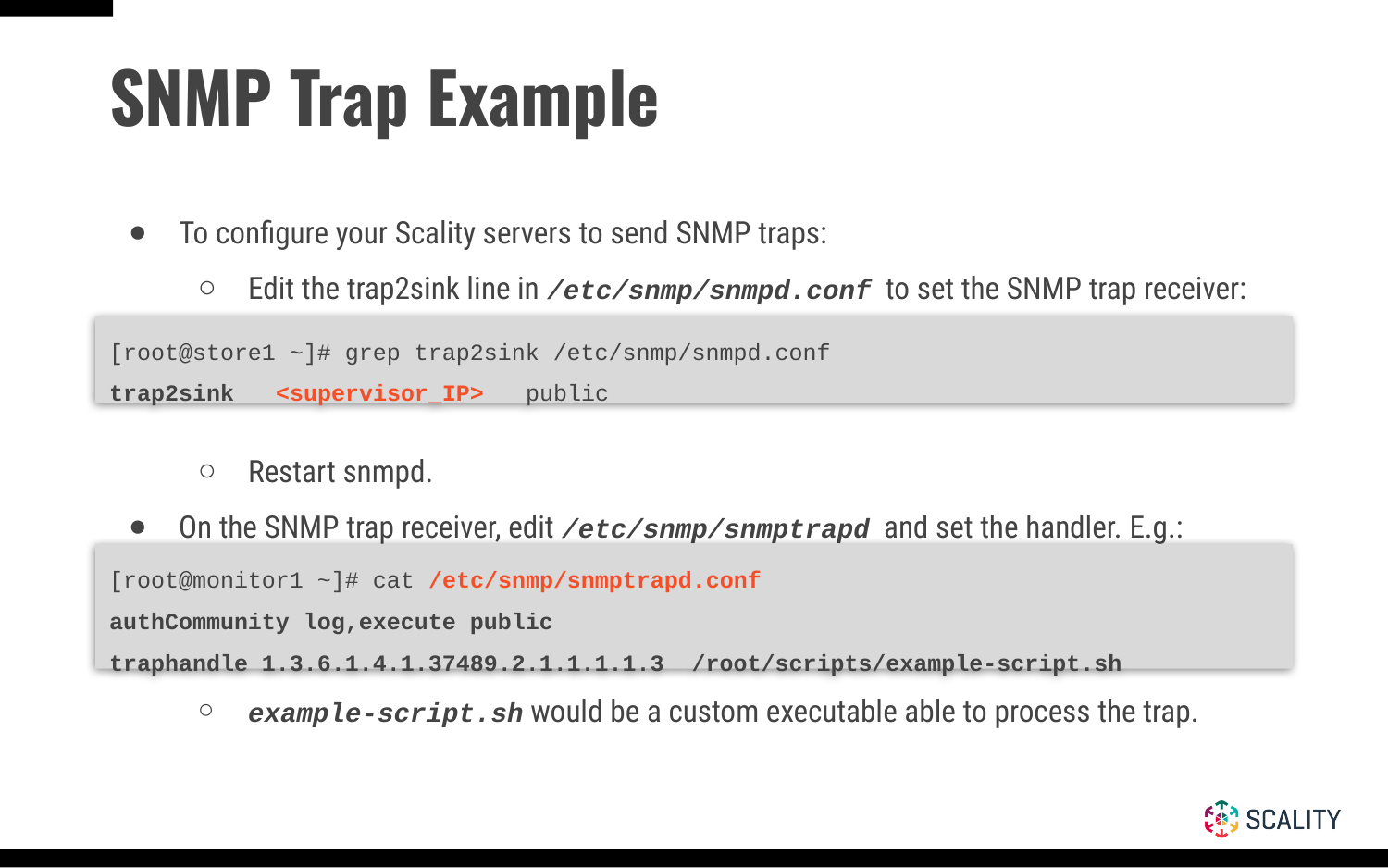

# SNMP Trap Example
To configure your Scality servers to send SNMP traps:
Edit the trap2sink line in /etc/snmp/snmpd.conf  to set the SNMP trap receiver:

Restart snmpd.
On the SNMP trap receiver, edit /etc/snmp/snmptrapd  and set the handler. E.g.:

example-script.sh would be a custom executable able to process the trap.
[root@store1 ~]# grep trap2sink /etc/snmp/snmpd.conf
trap2sink   <supervisor_IP>   public
[root@monitor1 ~]# cat /etc/snmp/snmptrapd.conf
authCommunity log,execute public
traphandle 1.3.6.1.4.1.37489.2.1.1.1.1.3  /root/scripts/example-script.sh